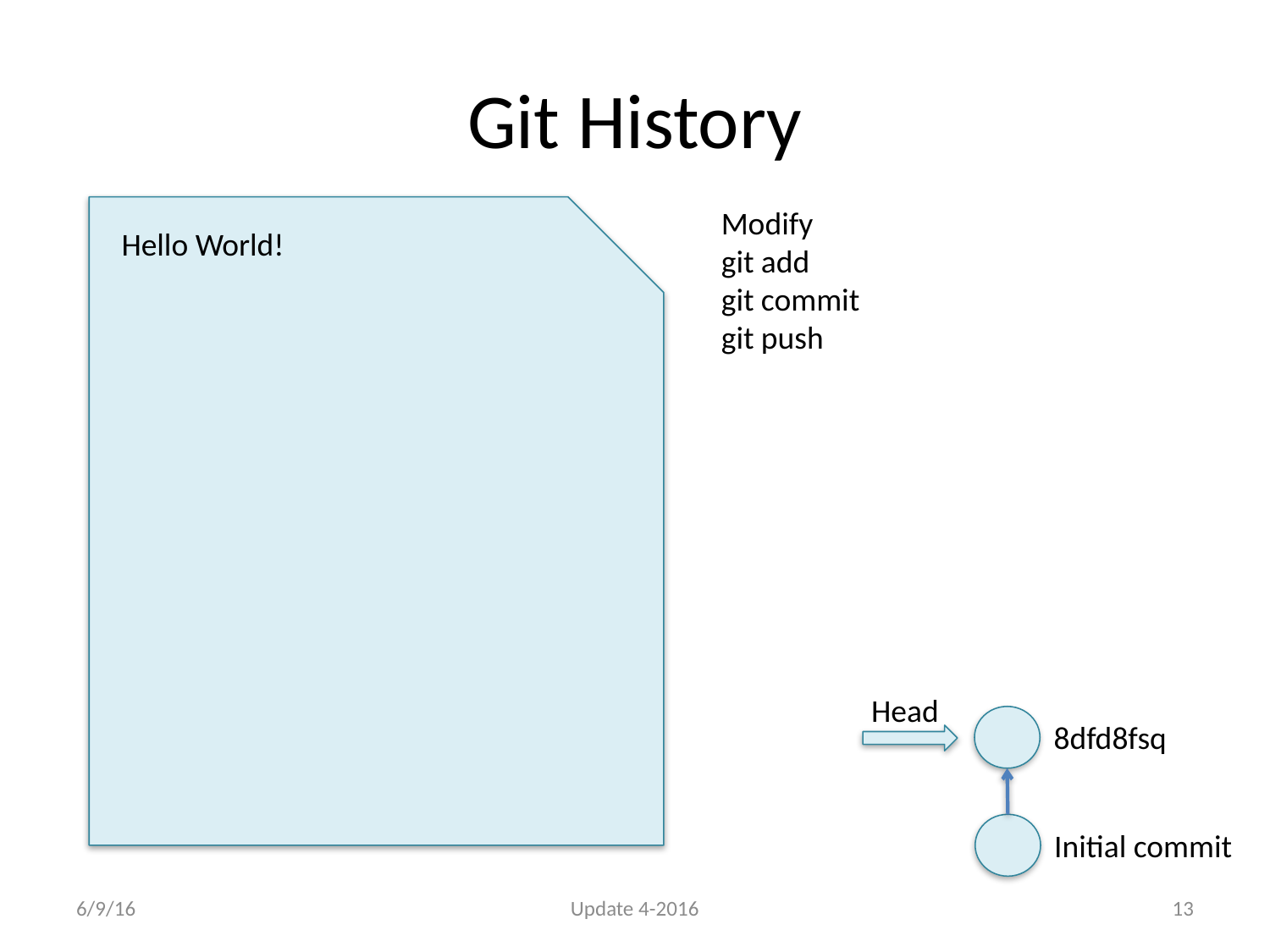

# Git History

Modify
git add
git commit
git push
Hello World!
Head

8dfd8fsq

Initial commit
6/9/16
Update 4-2016
13